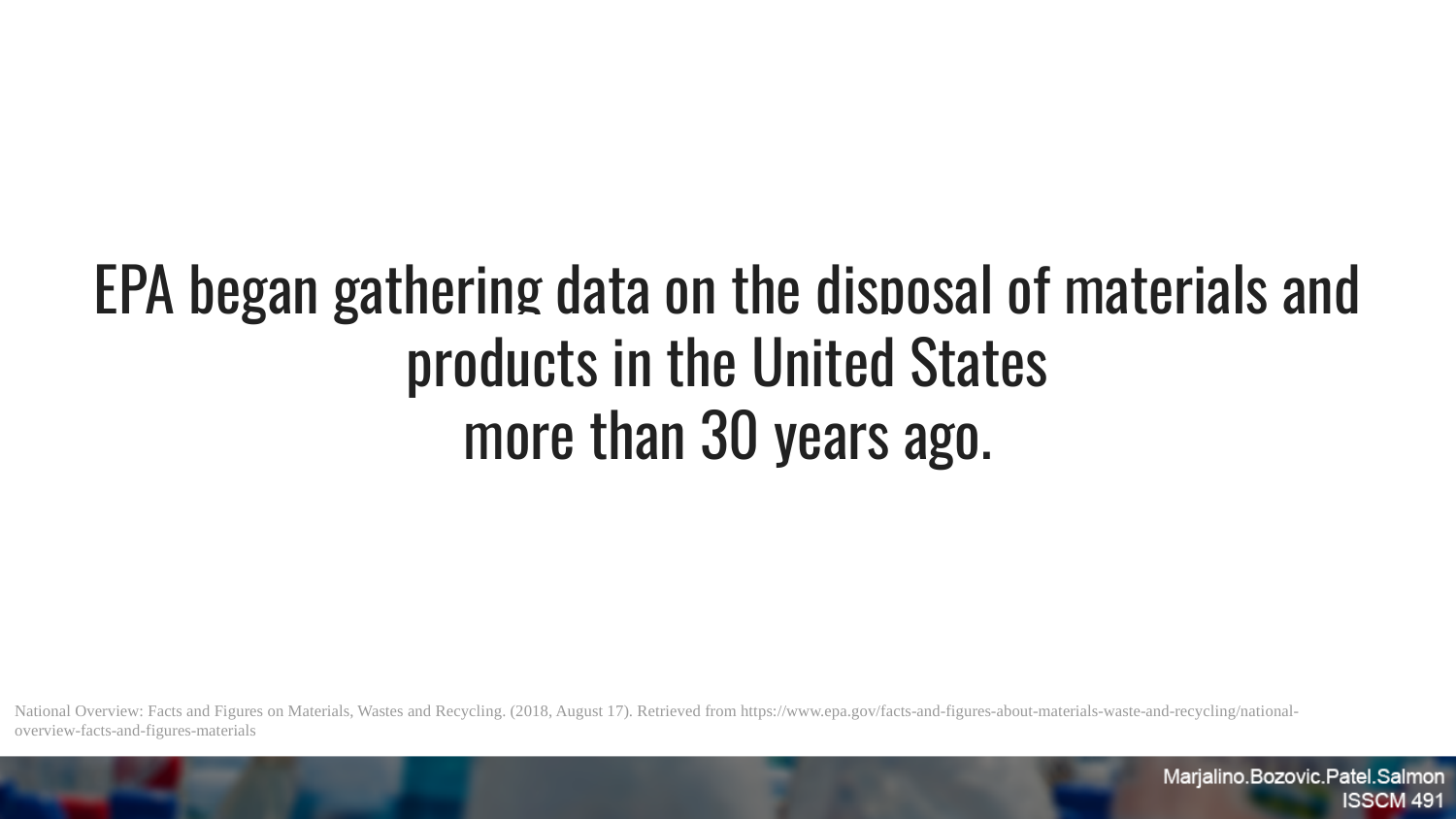

# EPA began gathering data on the disposal of materials and products in the United States
more than 30 years ago.
National Overview: Facts and Figures on Materials, Wastes and Recycling. (2018, August 17). Retrieved from https://www.epa.gov/facts-and-figures-about-materials-waste-and-recycling/national-overview-facts-and-figures-materials